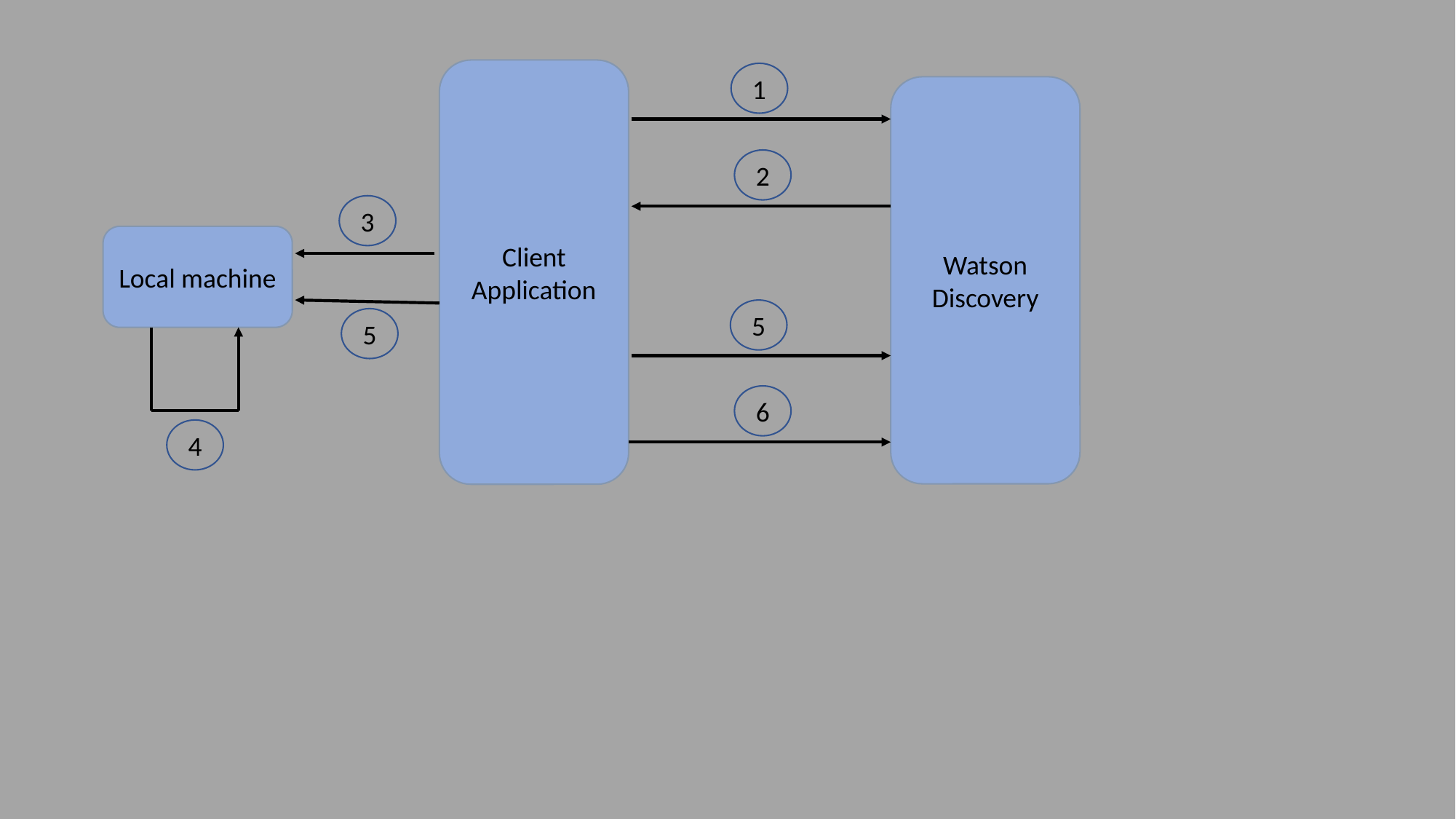

Client Application
1
Watson Discovery
2
3
Local machine
5
5
6
4